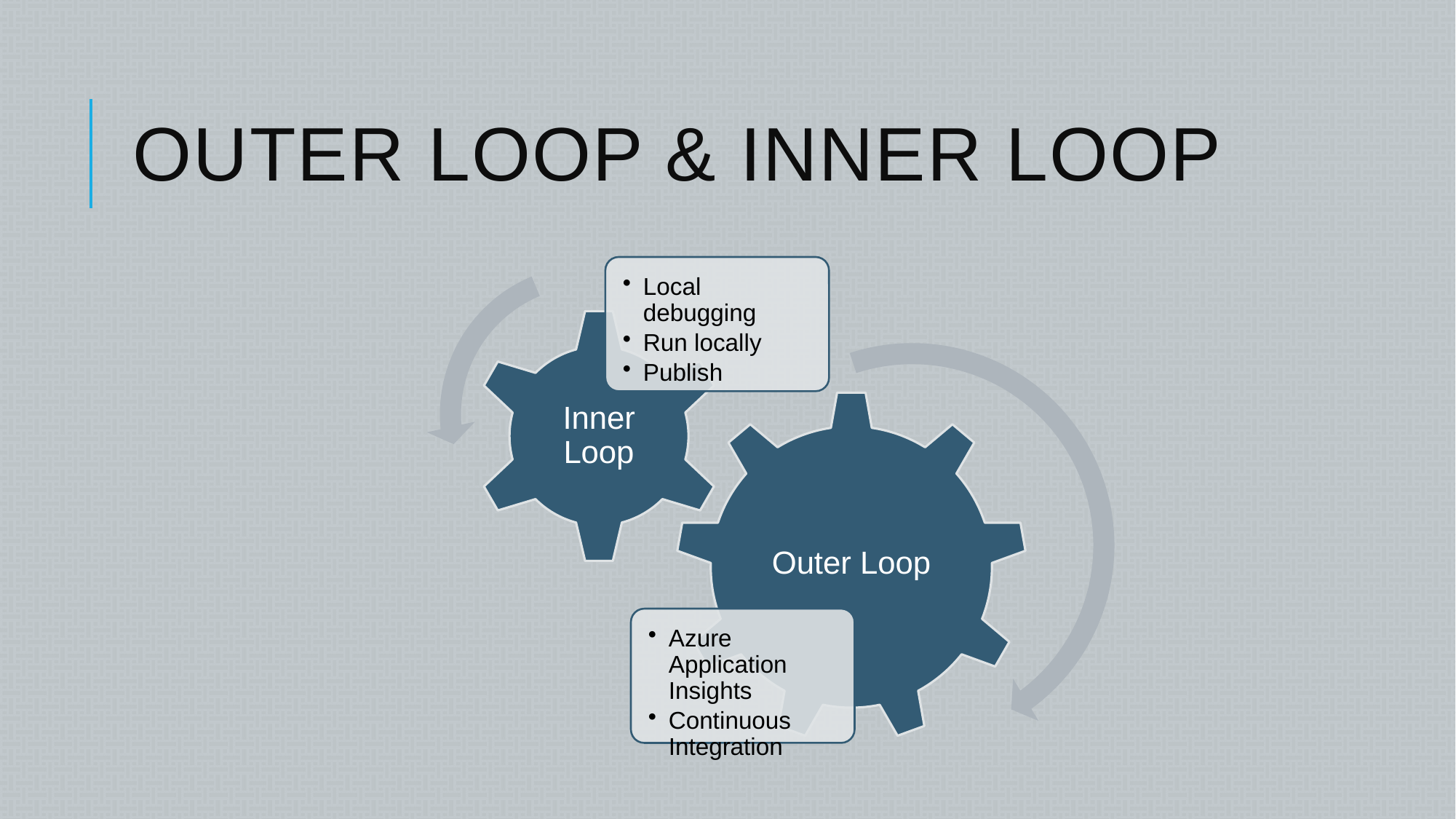

# Outer LOOP & Inner Loop
Outer Loop
Azure Application Insights
Continuous Integration
Inner Loop
Local debugging
Run locally
Publish